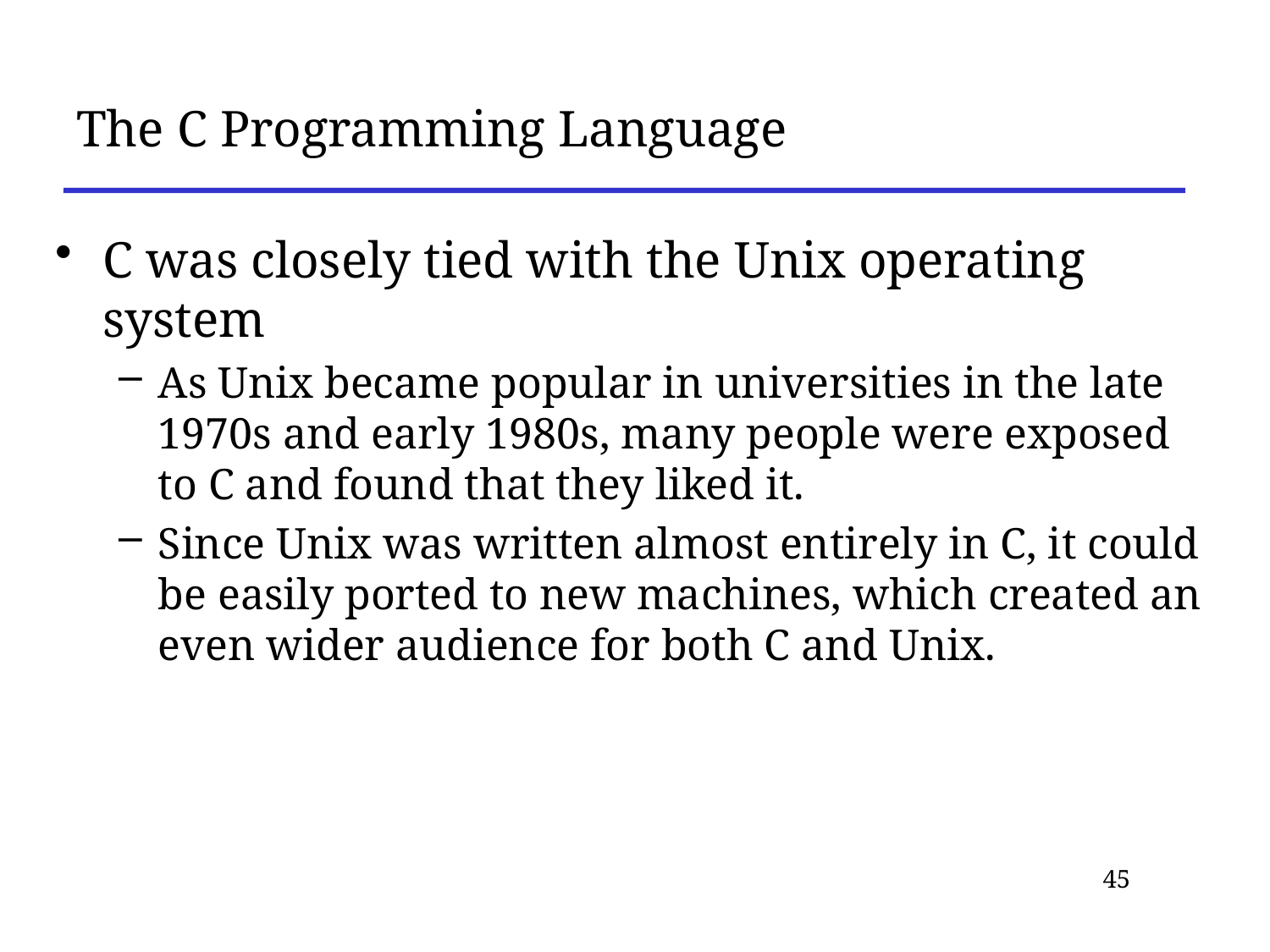

# The C Programming Language
C was closely tied with the Unix operating system
As Unix became popular in universities in the late 1970s and early 1980s, many people were exposed to C and found that they liked it.
Since Unix was written almost entirely in C, it could be easily ported to new machines, which created an even wider audience for both C and Unix.
45